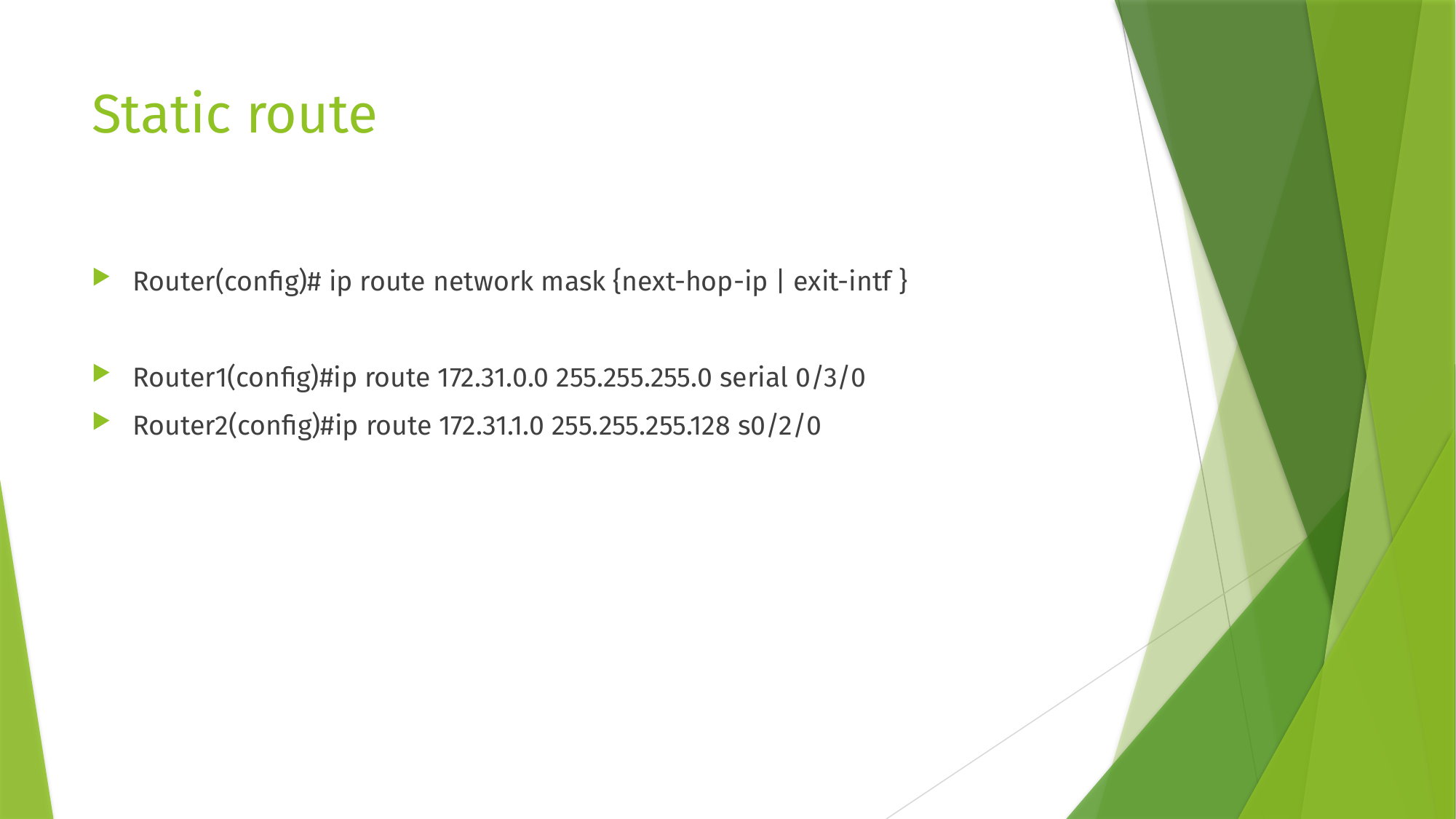

# Static route
Router(config)# ip route network mask {next-hop-ip | exit-intf }

Router1(config)#ip route 172.31.0.0 255.255.255.0 serial 0/3/0
Router2(config)#ip route 172.31.1.0 255.255.255.128 s0/2/0